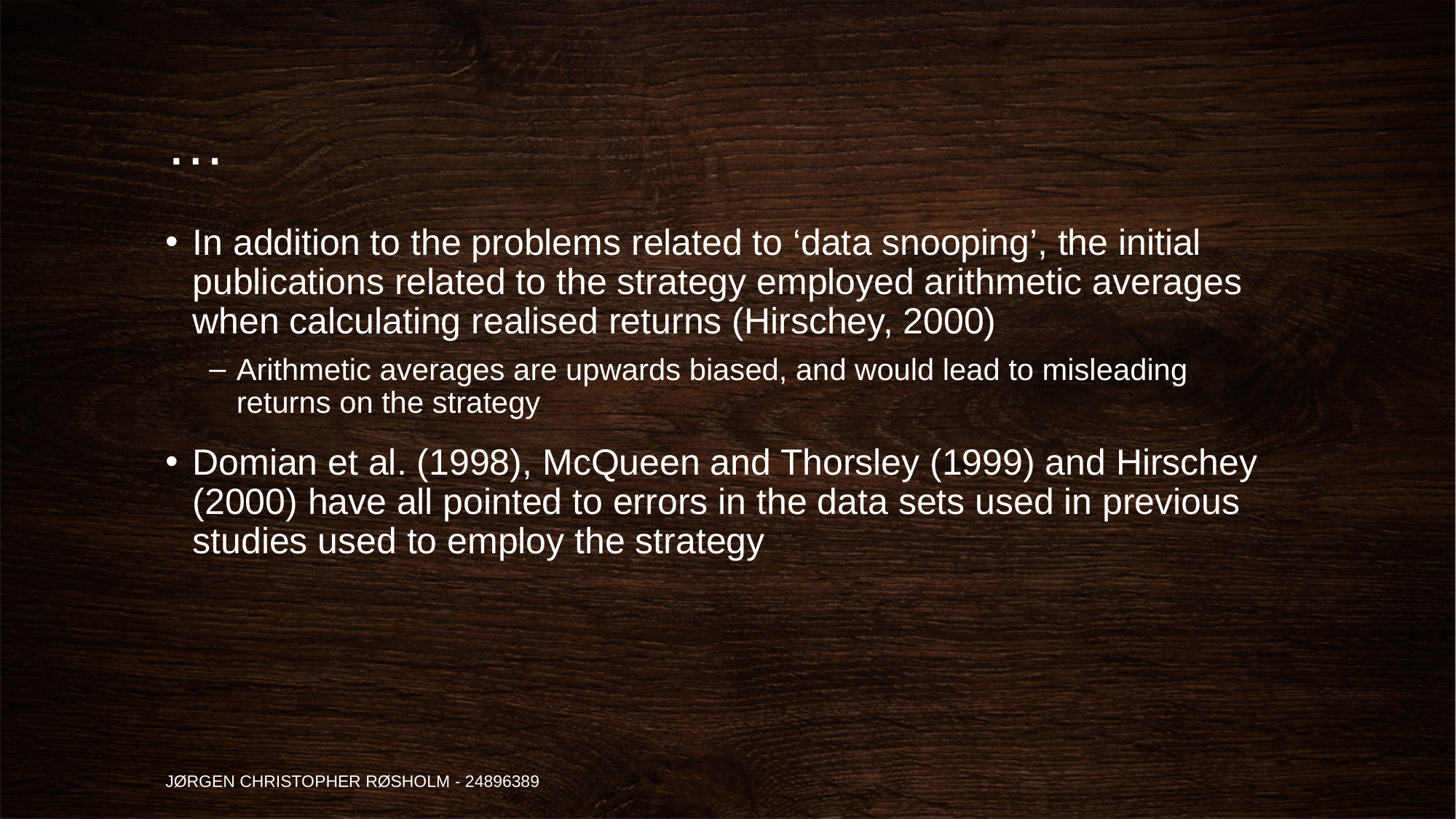

# …
In addition to the problems related to ‘data snooping’, the initial publications related to the strategy employed arithmetic averages when calculating realised returns (Hirschey, 2000)
Arithmetic averages are upwards biased, and would lead to misleading returns on the strategy
Domian et al. (1998), McQueen and Thorsley (1999) and Hirschey (2000) have all pointed to errors in the data sets used in previous studies used to employ the strategy

Jørgen Christopher Røsholm - 24896389